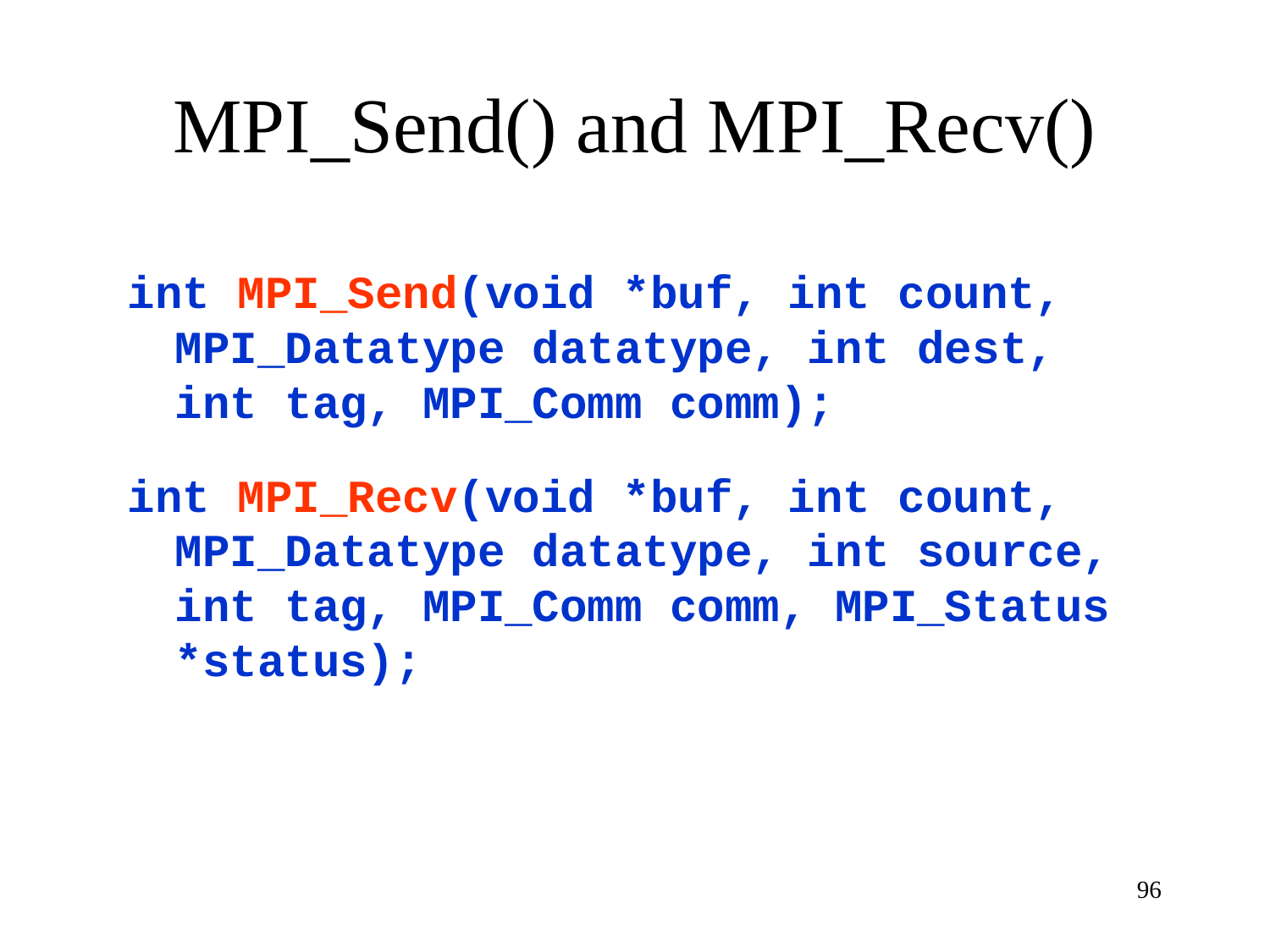

# MPI_Send() and MPI_Recv()
int MPI_Send(void *buf, int count, MPI_Datatype datatype, int dest, int tag, MPI_Comm comm);

int MPI_Recv(void *buf, int count, MPI_Datatype datatype, int source, int tag, MPI_Comm comm, MPI_Status *status);

96